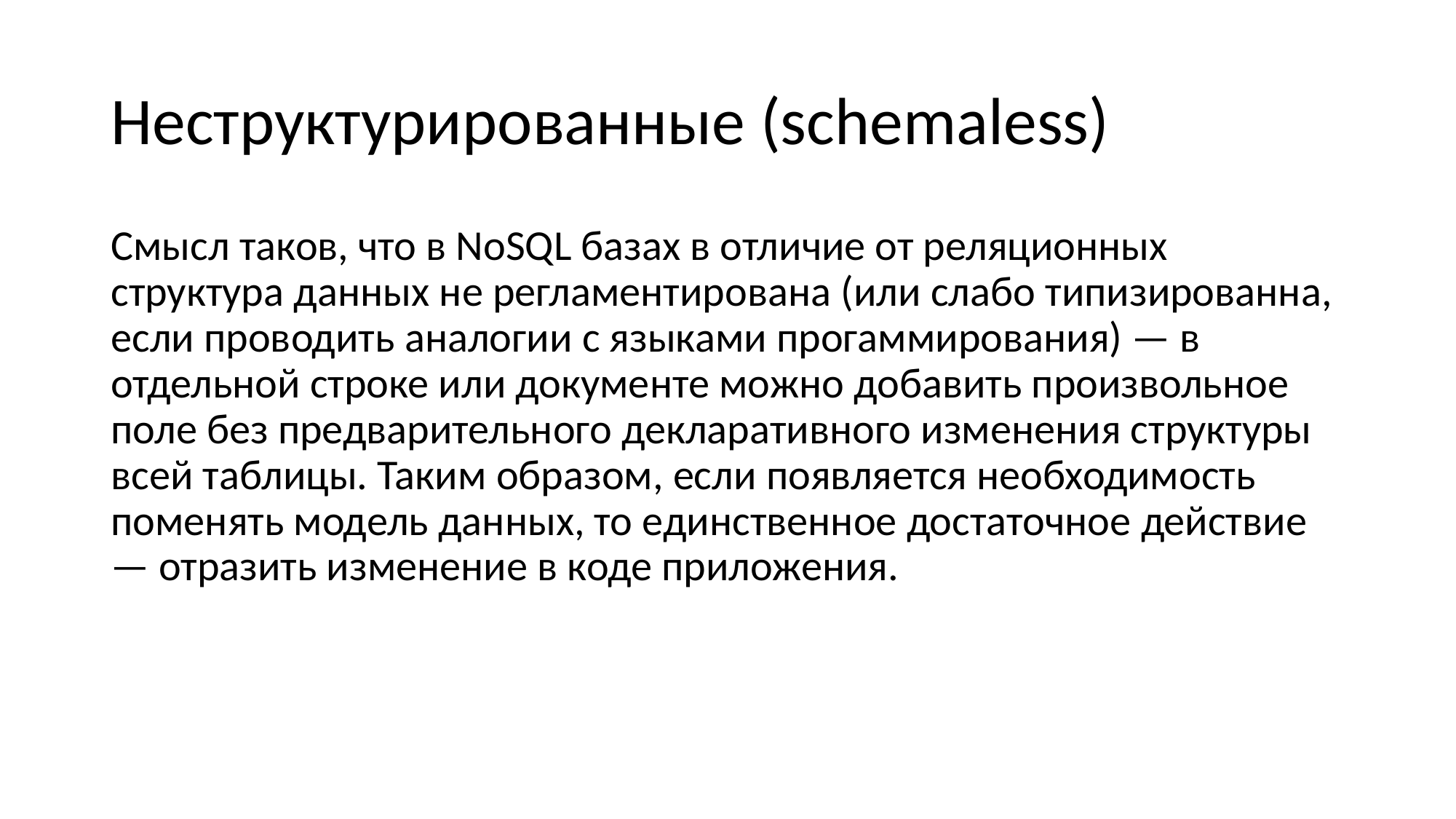

# Неструктурированные (schemaless)
Смысл таков, что в NoSQL базах в отличие от реляционных структура данных не регламентирована (или слабо типизированна, если проводить аналогии с языками прогаммирования) — в отдельной строке или документе можно добавить произвольное поле без предварительного декларативного изменения структуры всей таблицы. Таким образом, если появляется необходимость поменять модель данных, то единственное достаточное действие — отразить изменение в коде приложения.